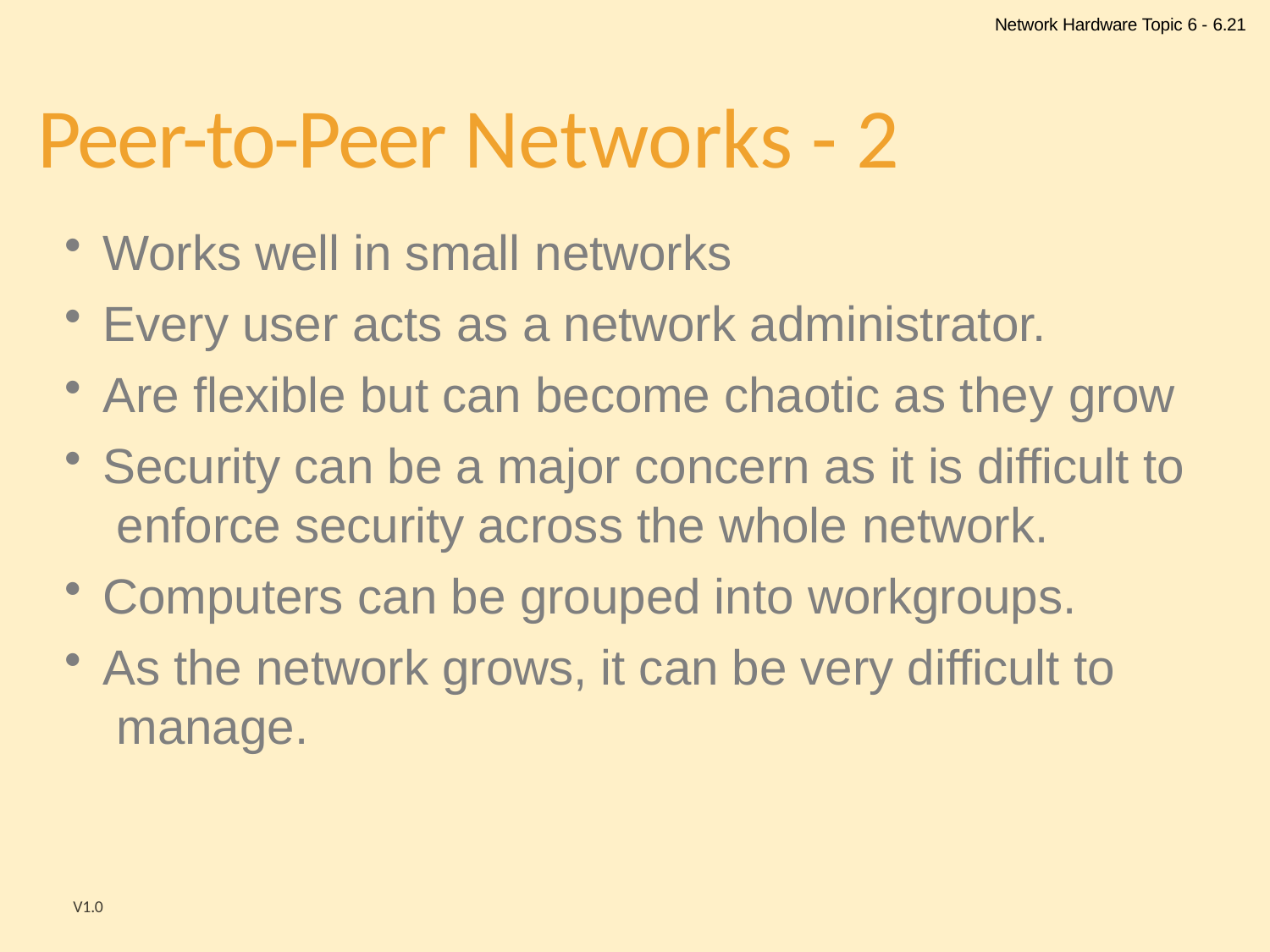

Network Hardware Topic 6 - 6.21
# Peer-to-Peer Networks - 2
Works well in small networks
Every user acts as a network administrator.
Are flexible but can become chaotic as they grow
Security can be a major concern as it is difficult to  enforce security across the whole network.
Computers can be grouped into workgroups.
As the network grows, it can be very difficult to  manage.
V1.0